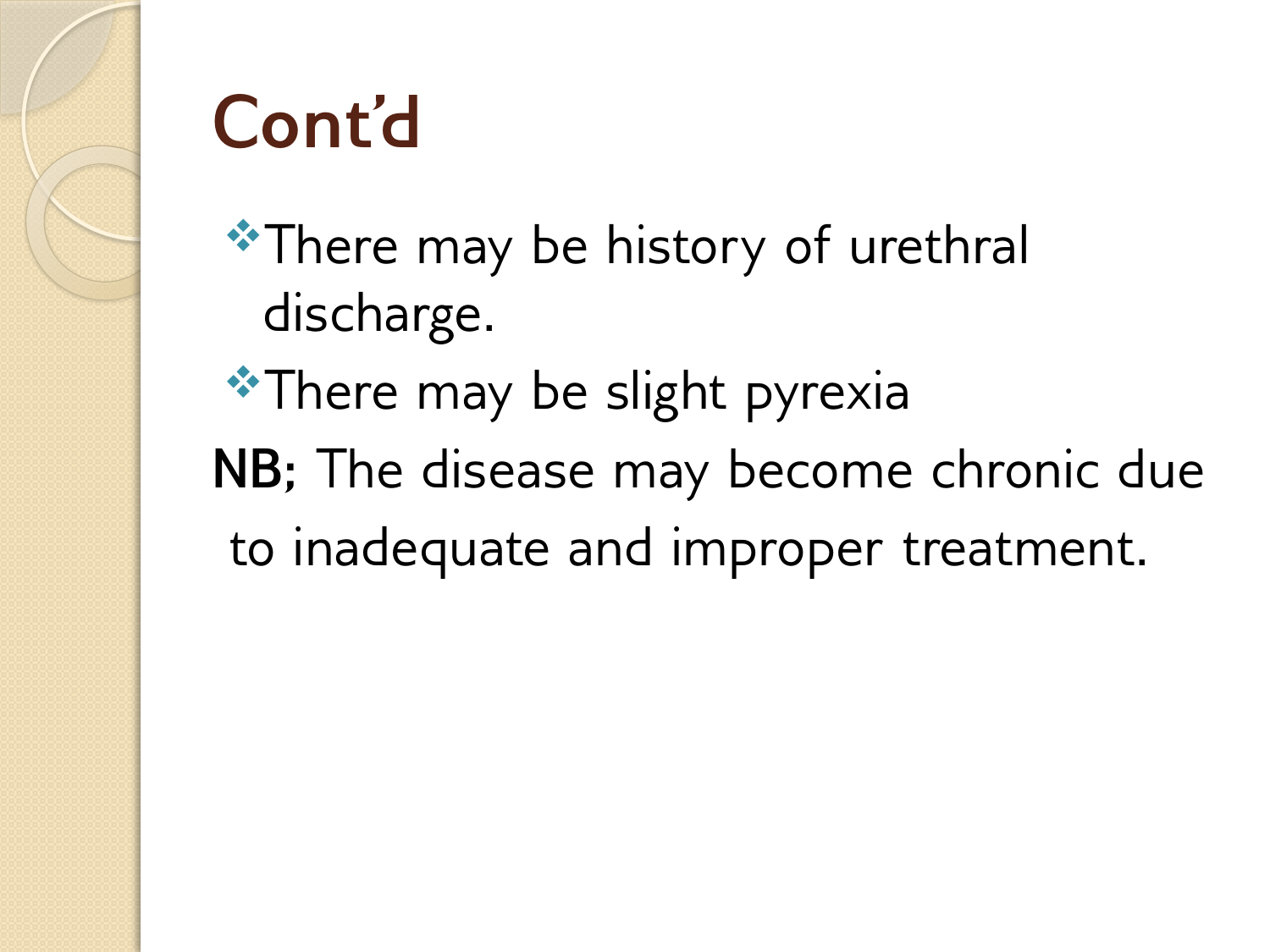

# Cont’d
There may be history of urethral discharge.
There may be slight pyrexia
NB; The disease may become chronic due
 to inadequate and improper treatment.